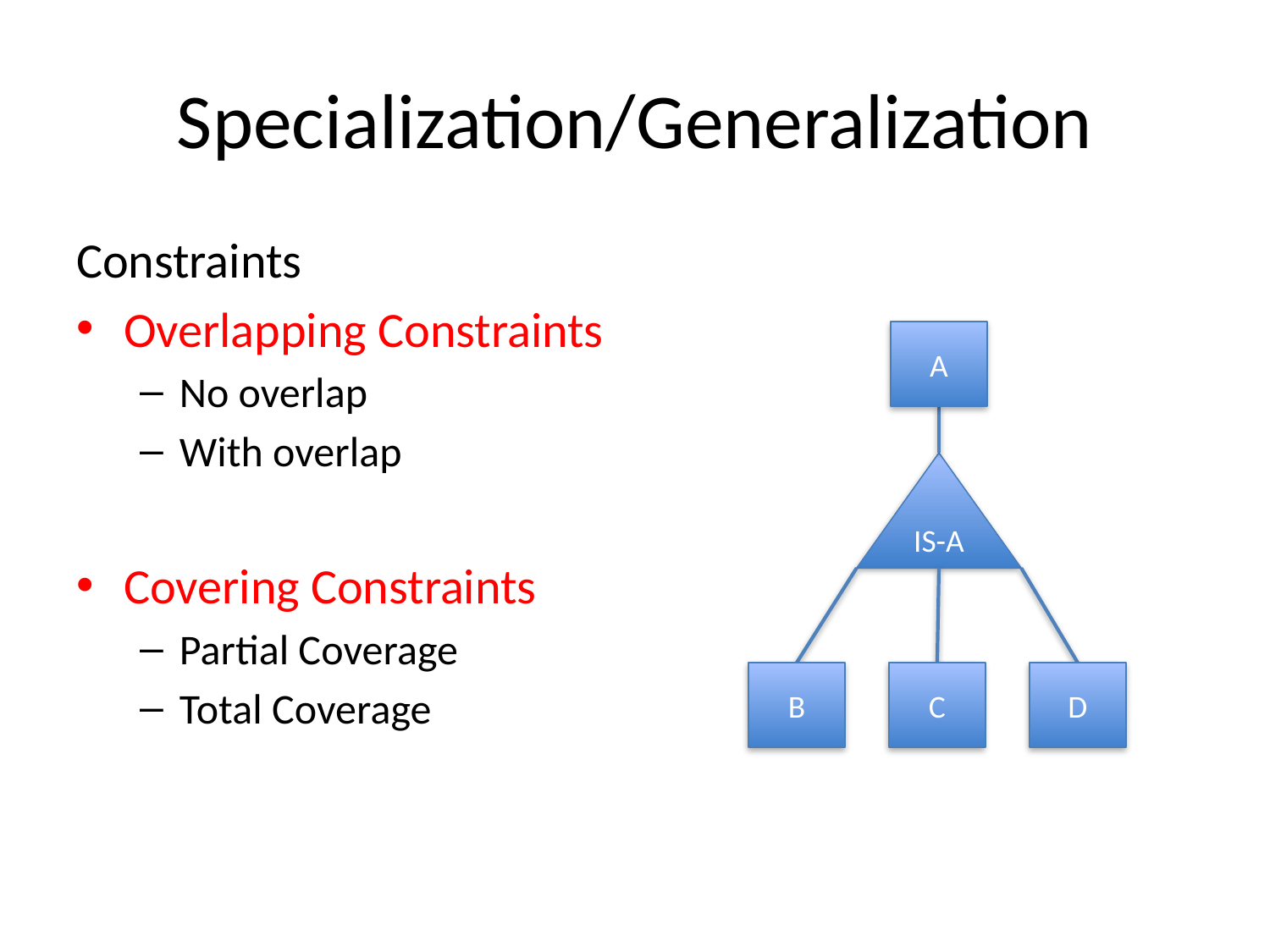

# Specialization/Generalization
Constraints
Overlapping Constraints
No overlap
With overlap

Covering Constraints
Partial Coverage
Total Coverage
A
IS-A
B
C
D